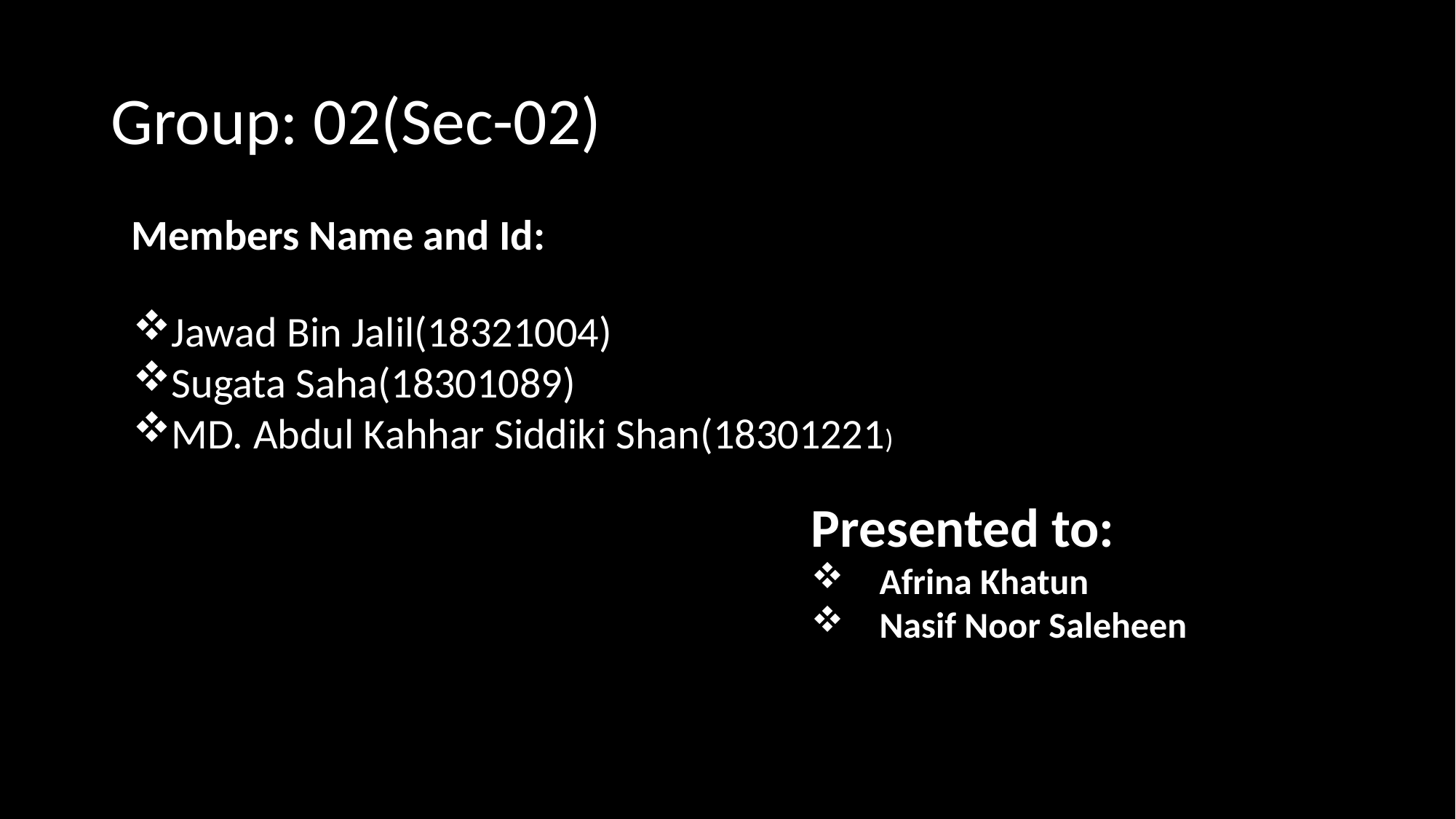

# Group: 02(Sec-02)
Members Name and Id:
Jawad Bin Jalil(18321004)
Sugata Saha(18301089)
MD. Abdul Kahhar Siddiki Shan(18301221)
Presented to:
Afrina Khatun
Nasif Noor Saleheen